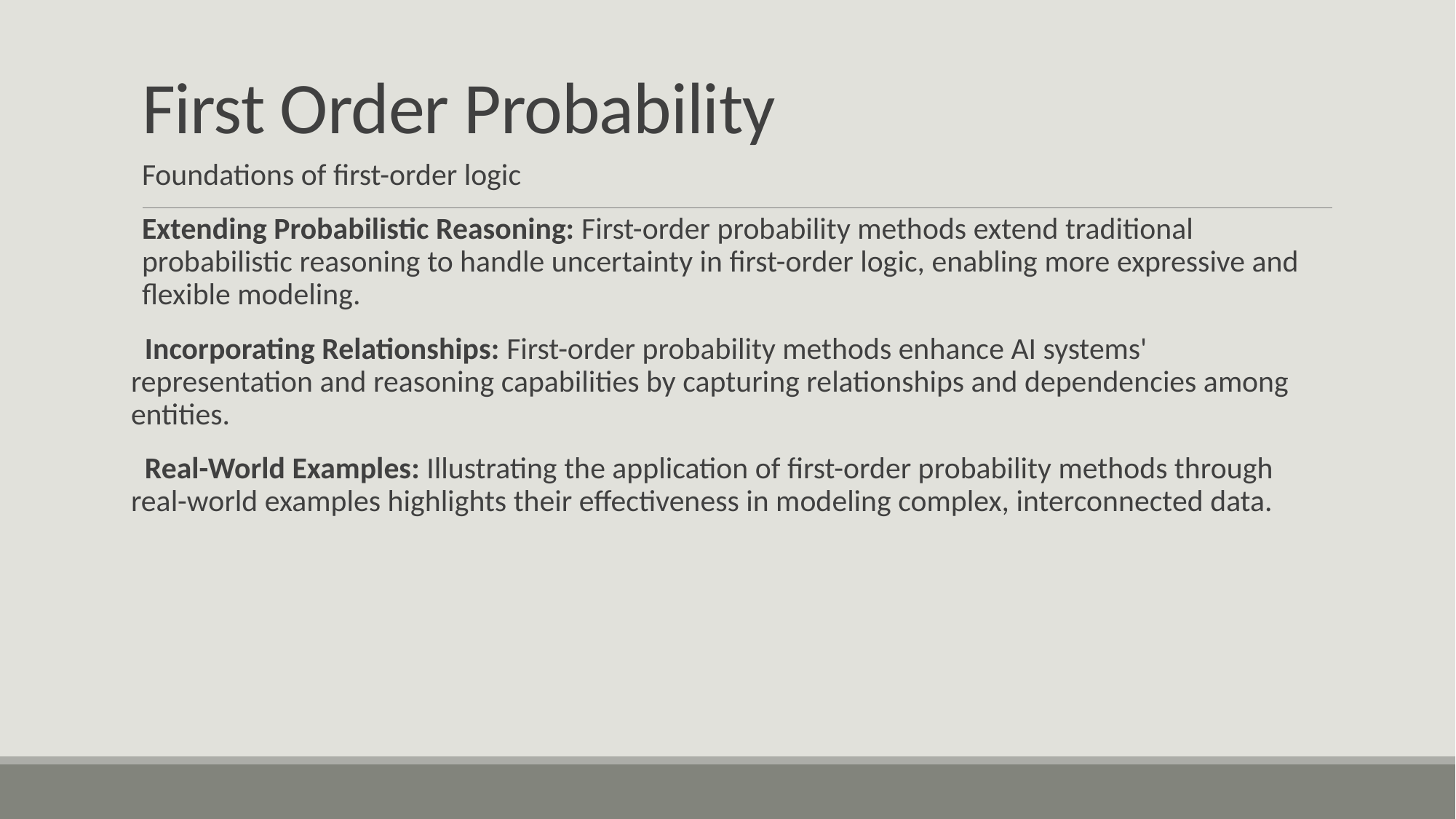

# First Order Probability
Foundations of first-order logic
Extending Probabilistic Reasoning: First-order probability methods extend traditional probabilistic reasoning to handle uncertainty in first-order logic, enabling more expressive and flexible modeling.
  Incorporating Relationships: First-order probability methods enhance AI systems' representation and reasoning capabilities by capturing relationships and dependencies among entities.
  Real-World Examples: Illustrating the application of first-order probability methods through real-world examples highlights their effectiveness in modeling complex, interconnected data.